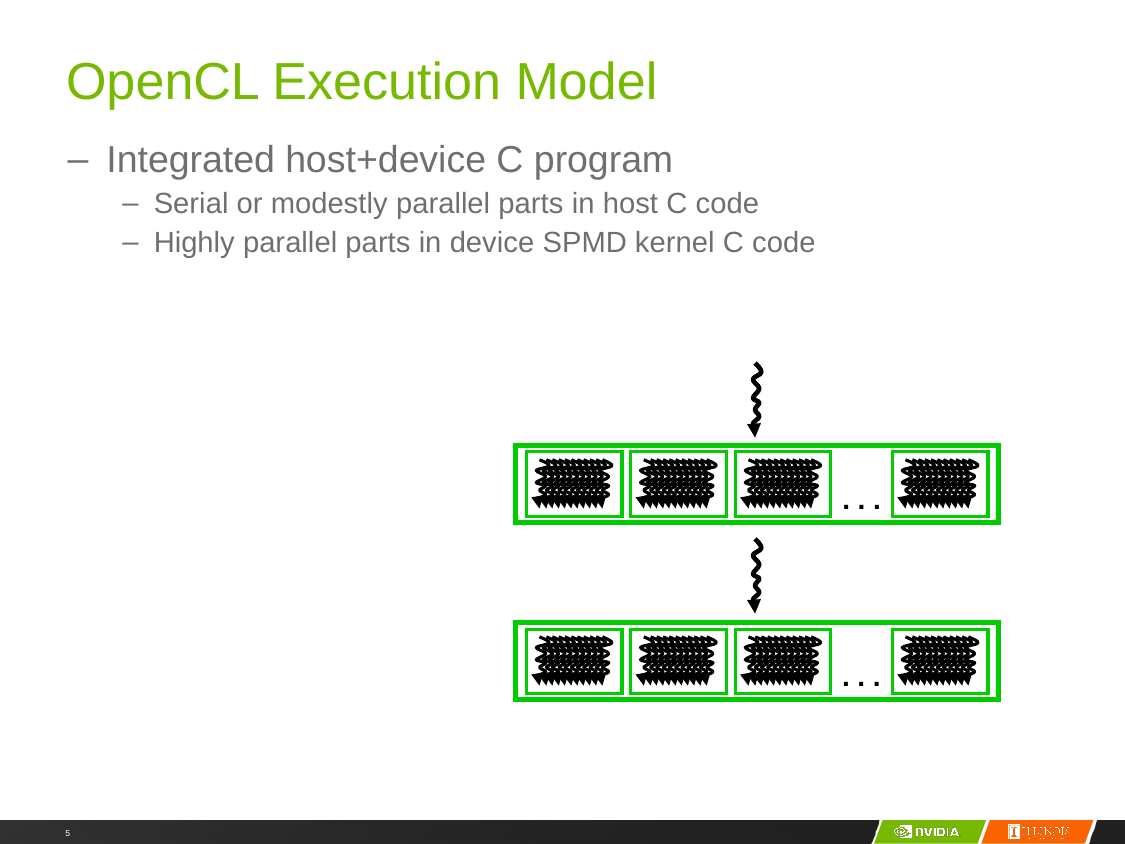

# OpenCL Execution Model
Integrated host+device C program
Serial or modestly parallel parts in host C code
Highly parallel parts in device SPMD kernel C code

. . .

. . .